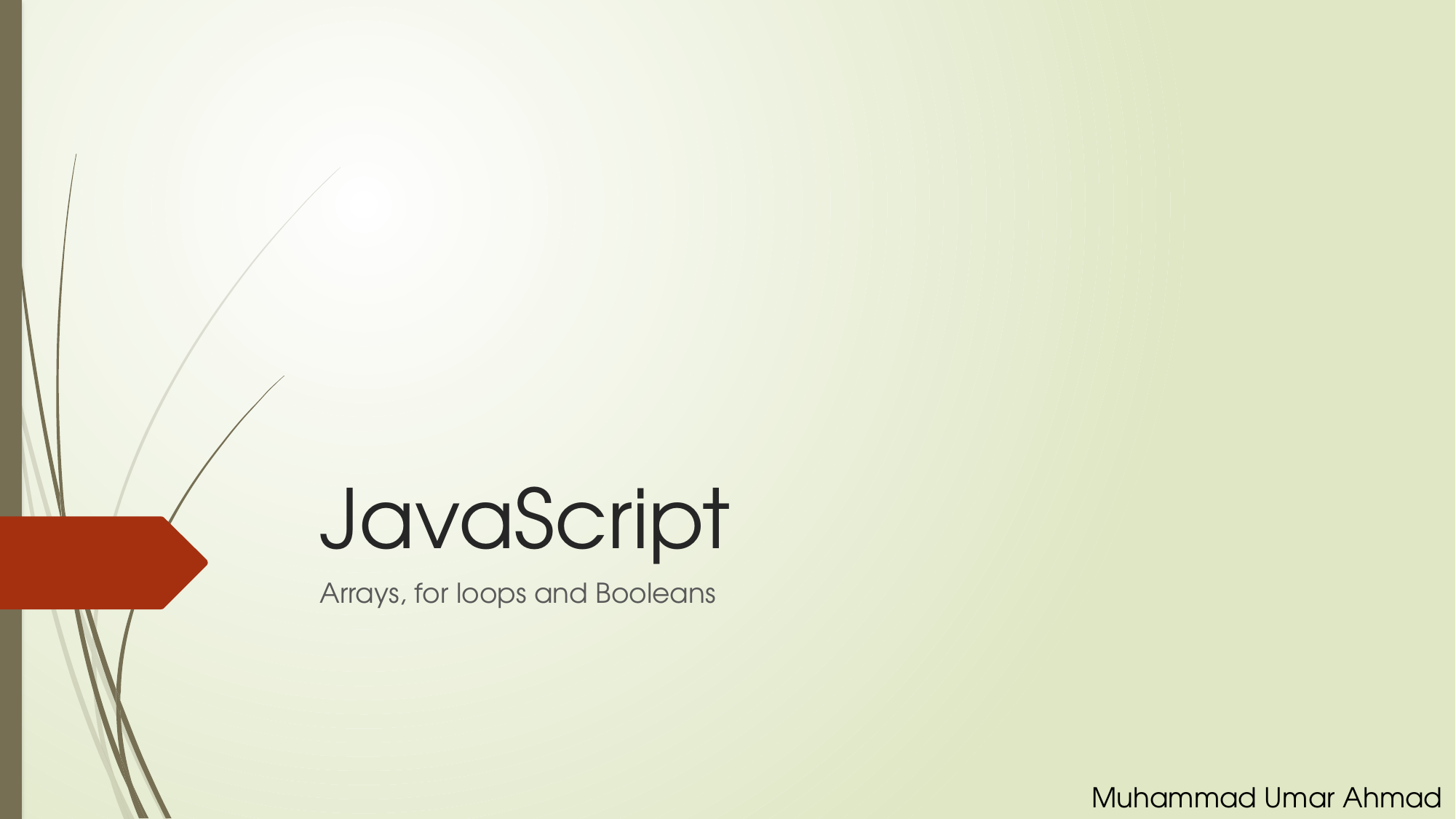

# JavaScript
Arrays, for loops and Booleans
Muhammad Umar Ahmad